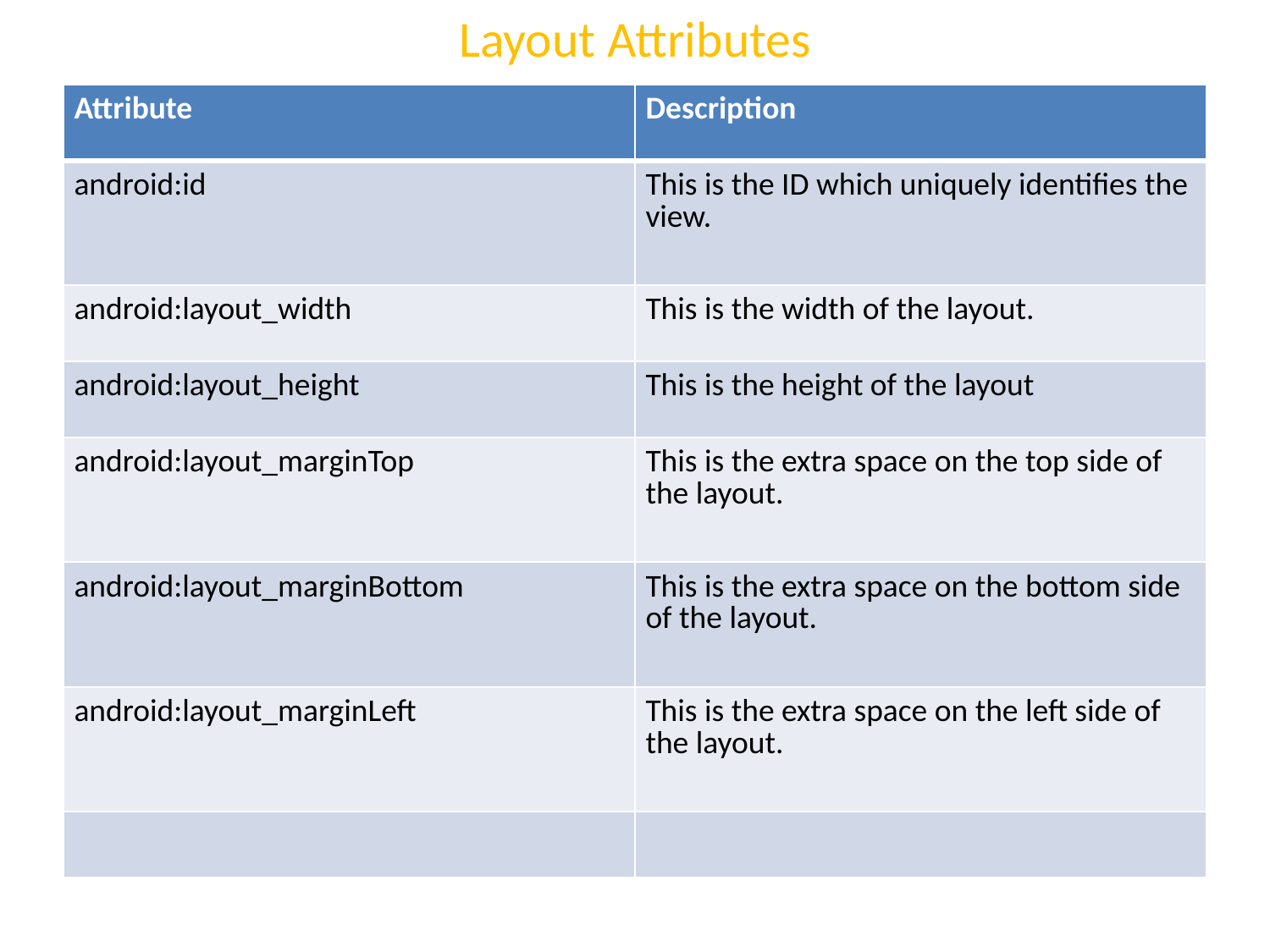

# Layout Attributes
| Attribute | Description |
| --- | --- |
| android:id | This is the ID which uniquely identifies the view. |
| android:layout\_width | This is the width of the layout. |
| android:layout\_height | This is the height of the layout |
| android:layout\_marginTop | This is the extra space on the top side of the layout. |
| android:layout\_marginBottom | This is the extra space on the bottom side of the layout. |
| android:layout\_marginLeft | This is the extra space on the left side of the layout. |
|  |  |